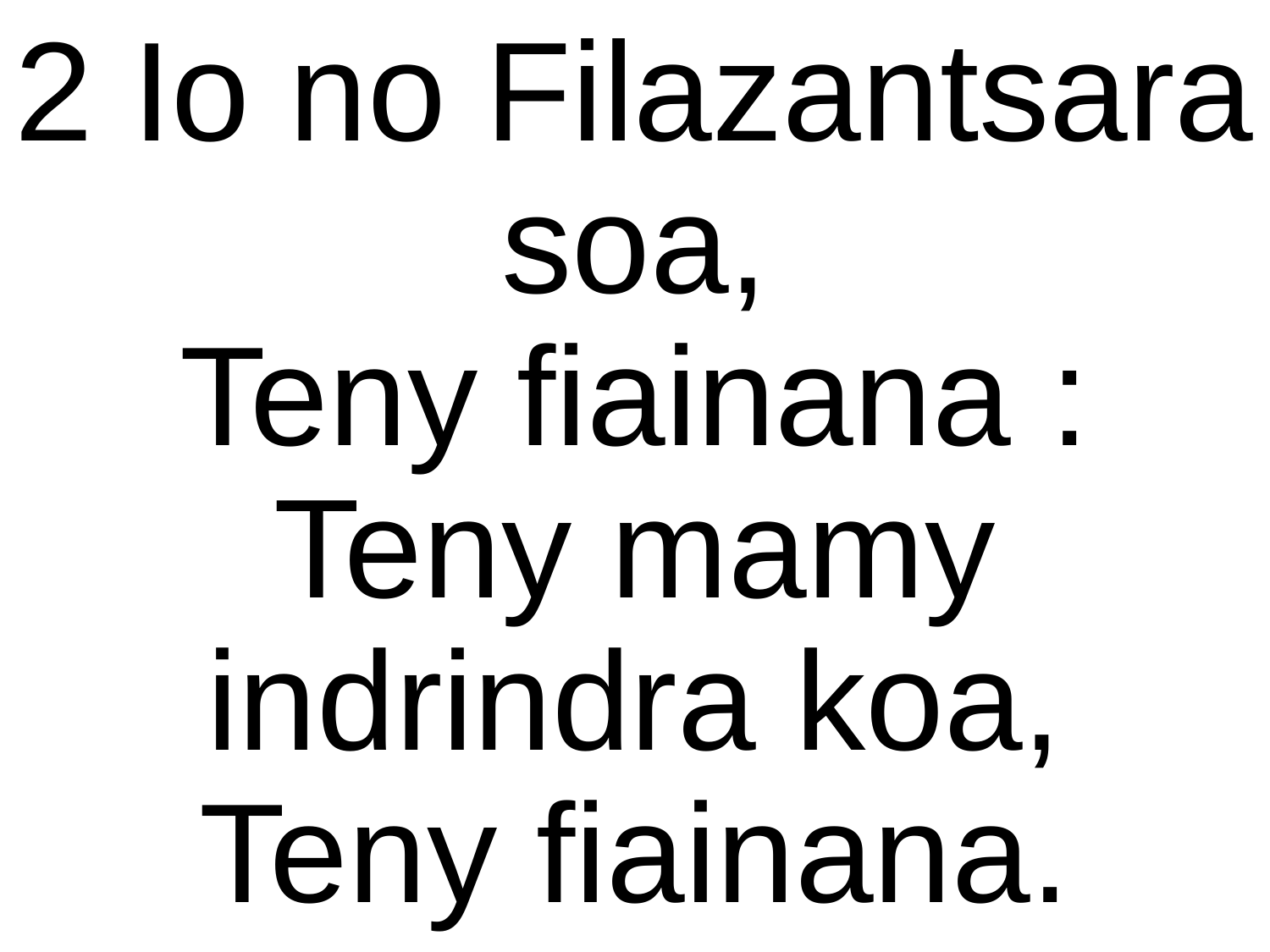

2 Io no Filazantsara soa,
Teny fiainana :
Teny mamy indrindra koa,
Teny fiainana.